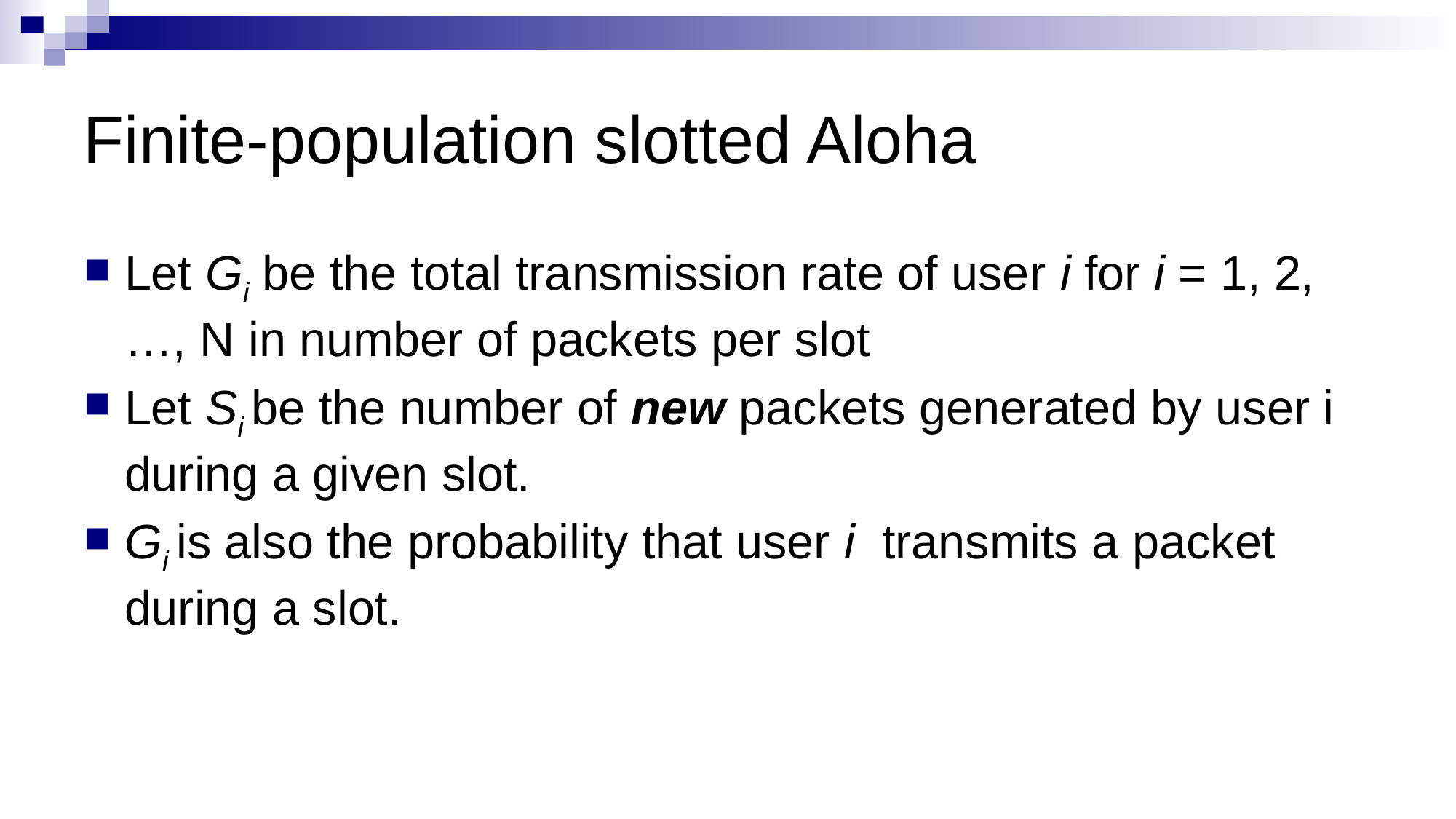

# Finite-population slotted Aloha
Let Gi be the total transmission rate of user i for i = 1, 2, …, N in number of packets per slot
Let Si be the number of new packets generated by user i during a given slot.
Gi is also the probability that user i  transmits a packet during a slot.